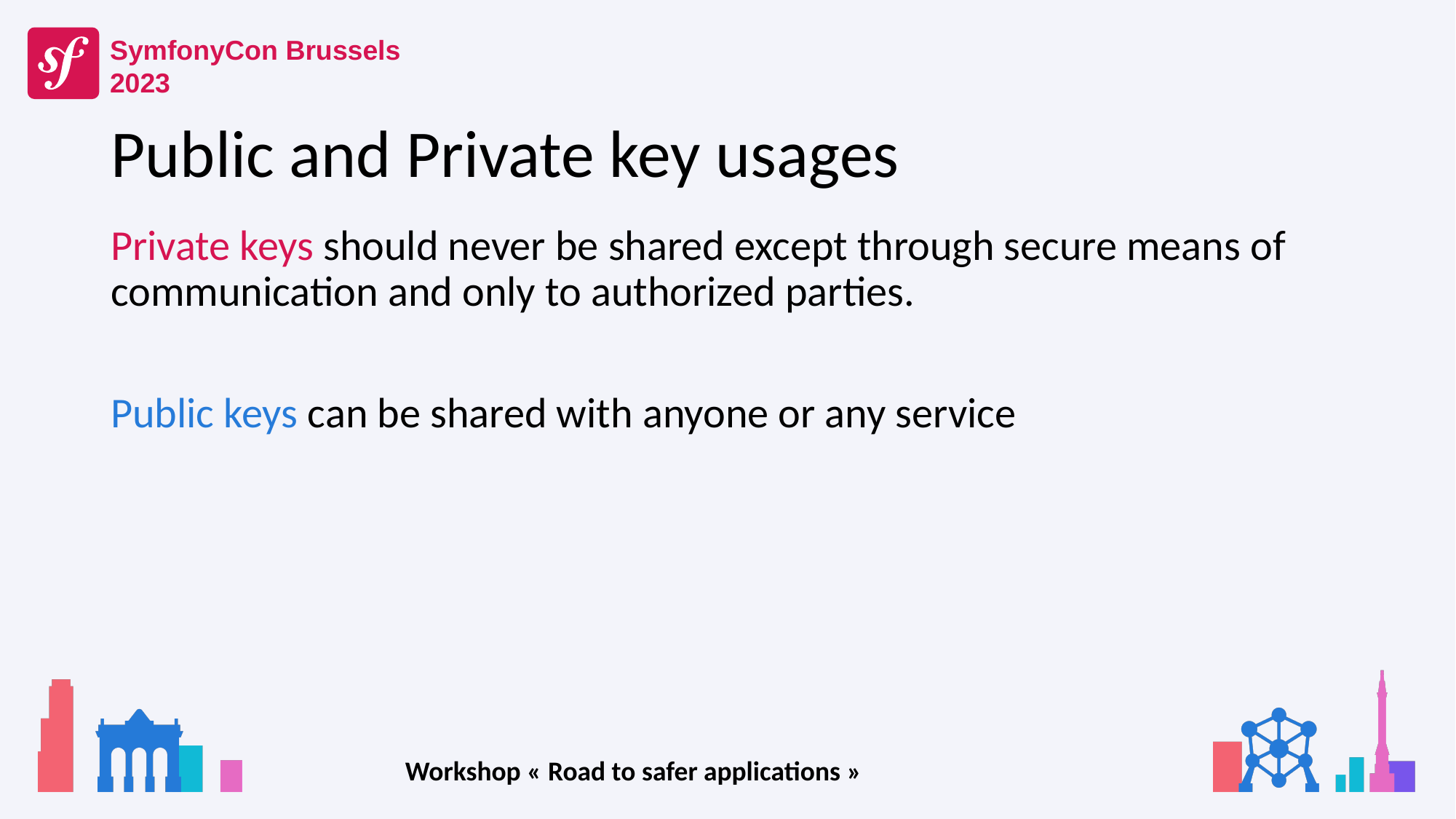

# Public and Private key usages
Private keys should never be shared except through secure means of communication and only to authorized parties.

Public keys can be shared with anyone or any service